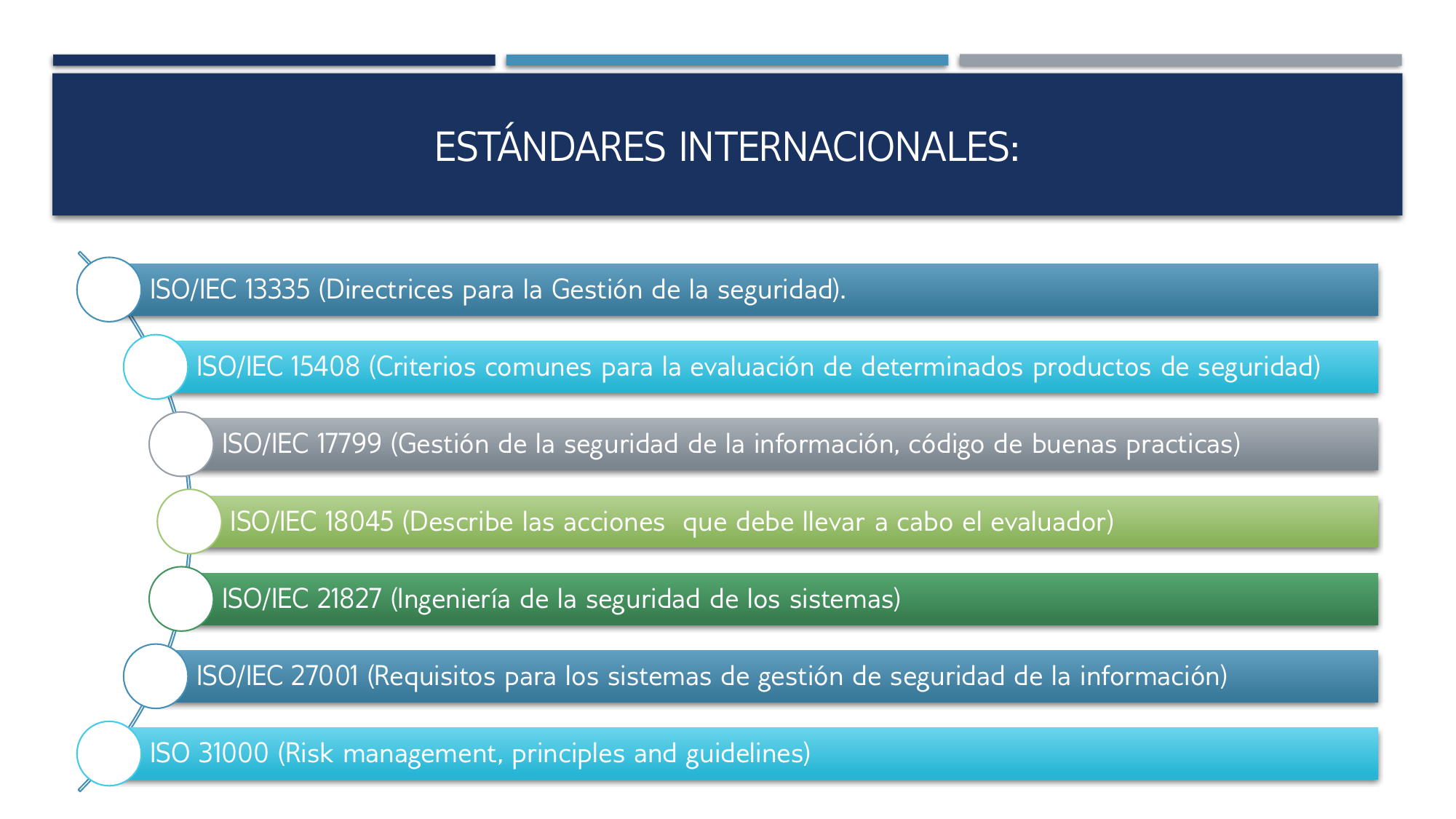

# Estándares Internacionales:
ISO/IEC 13335 (Directrices para la Gestión de la seguridad).
ISO/IEC 15408 (Criterios comunes para la evaluación de determinados productos de seguridad)
ISO/IEC 17799 (Gestión de la seguridad de la información, código de buenas practicas)
ISO/IEC 18045 (Describe las acciones  que debe llevar a cabo el evaluador)
ISO/IEC 21827 (Ingeniería de la seguridad de los sistemas)
ISO/IEC 27001 (Requisitos para los sistemas de gestión de seguridad de la información)
ISO 31000 (Risk management, principles and guidelines)